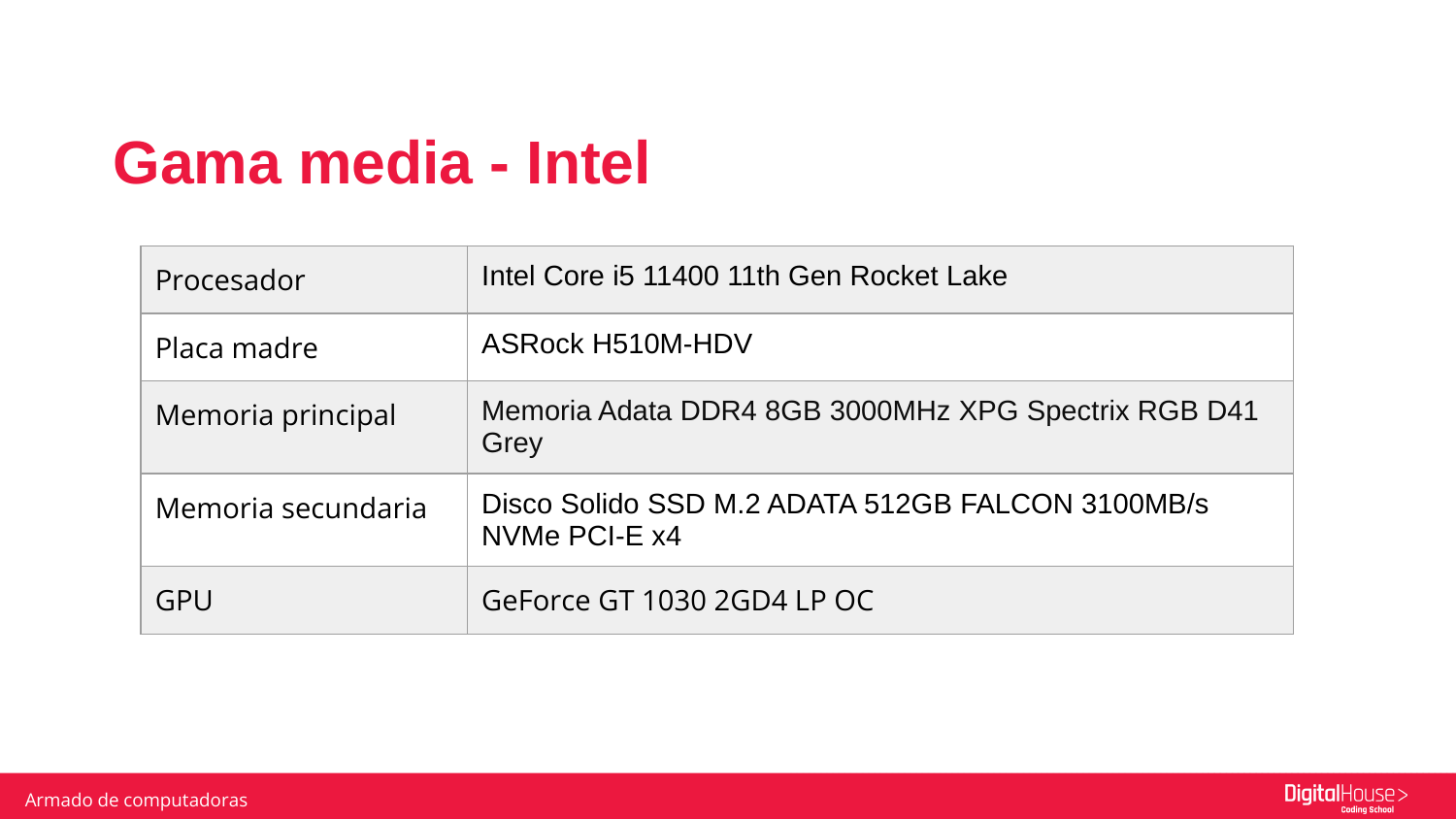

Gama media - Intel

| Procesador | Intel Core i5 11400 11th Gen Rocket Lake |
| --- | --- |
| Placa madre | ASRock H510M-HDV |
| Memoria principal | Memoria Adata DDR4 8GB 3000MHz XPG Spectrix RGB D41 Grey |
| Memoria secundaria | Disco Solido SSD M.2 ADATA 512GB FALCON 3100MB/s NVMe PCI-E x4 |
| GPU | GeForce GT 1030 2GD4 LP OC |